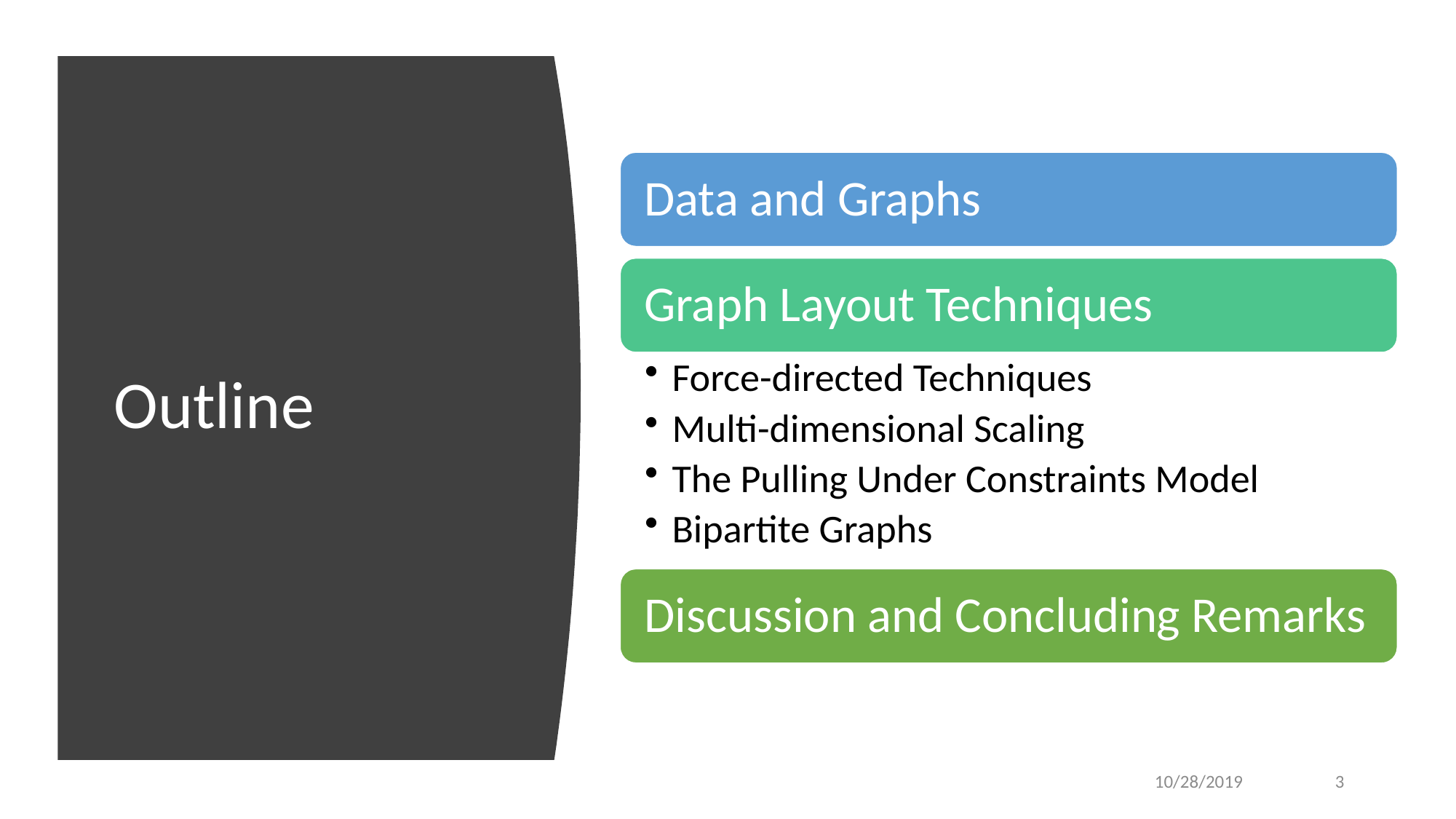

Data and Graphs
Graph Layout Techniques
Force-directed Techniques
Multi-dimensional Scaling
The Pulling Under Constraints Model
Bipartite Graphs
Discussion and Concluding Remarks

# Outline
10/28/2019
3